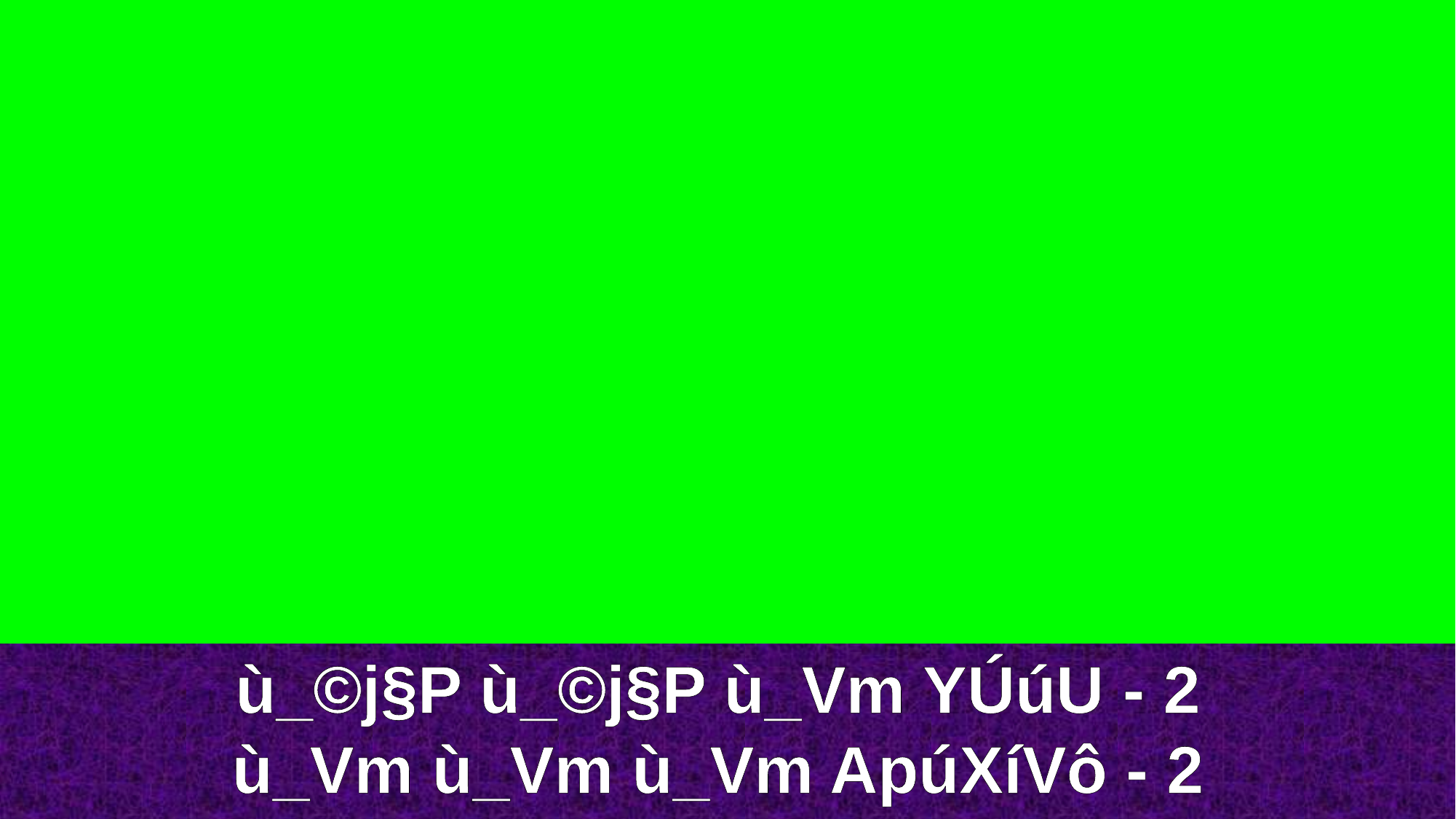

ù_©j§P ù_©j§P ù_Vm YÚúU - 2
ù_Vm ù_Vm ù_Vm ApúXíVô - 2